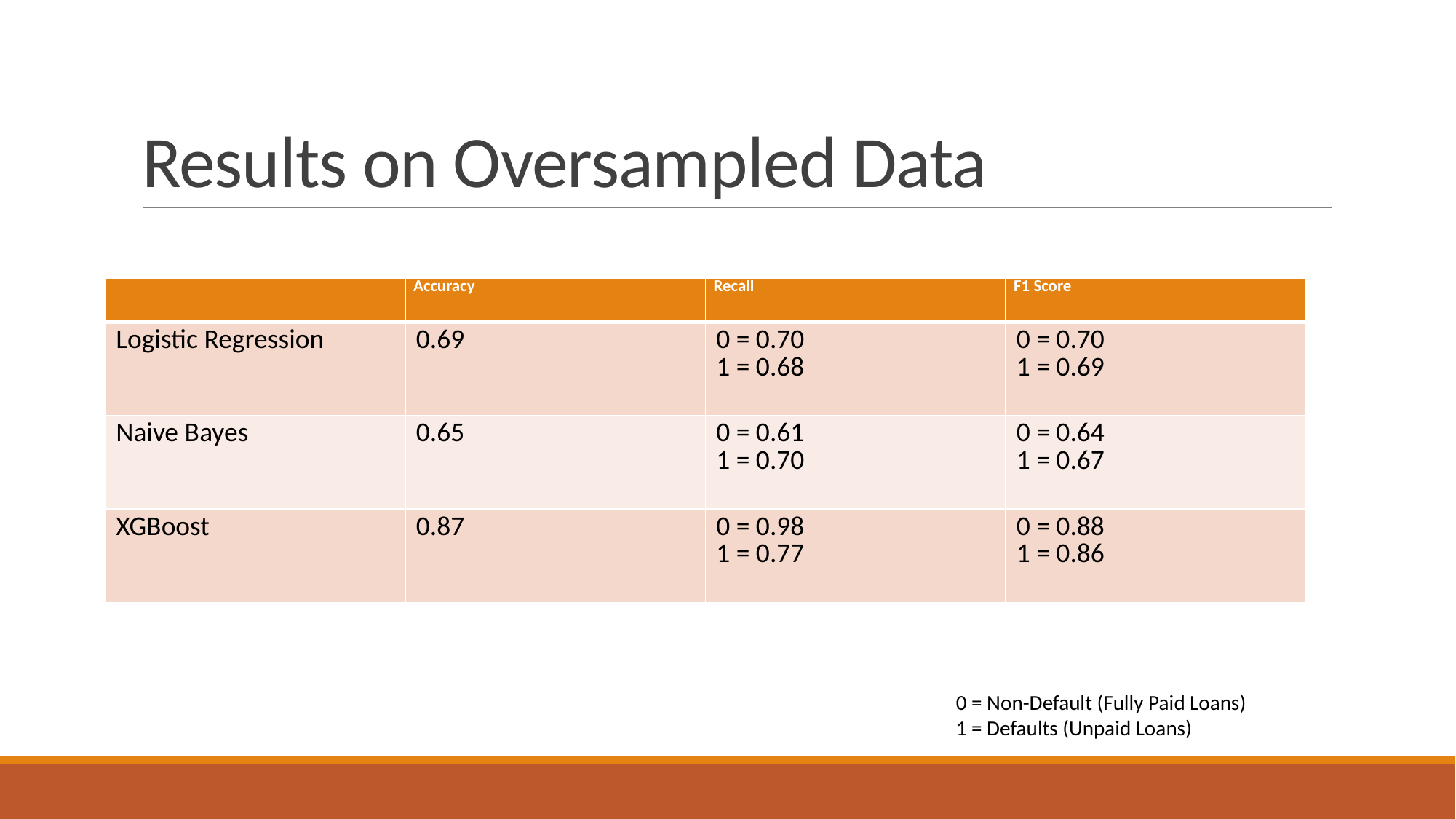

# Results on Oversampled Data
|  | Accuracy | Recall | F1 Score |
| --- | --- | --- | --- |
| Logistic Regression | 0.69 | 0 = 0.70 1 = 0.68 | 0 = 0.70 1 = 0.69 |
| Naive Bayes | 0.65 | 0 = 0.61 1 = 0.70 | 0 = 0.64 1 = 0.67 |
| XGBoost | 0.87 | 0 = 0.98 1 = 0.77 | 0 = 0.88 1 = 0.86 |
0 = Non-Default (Fully Paid Loans)
1 = Defaults (Unpaid Loans)